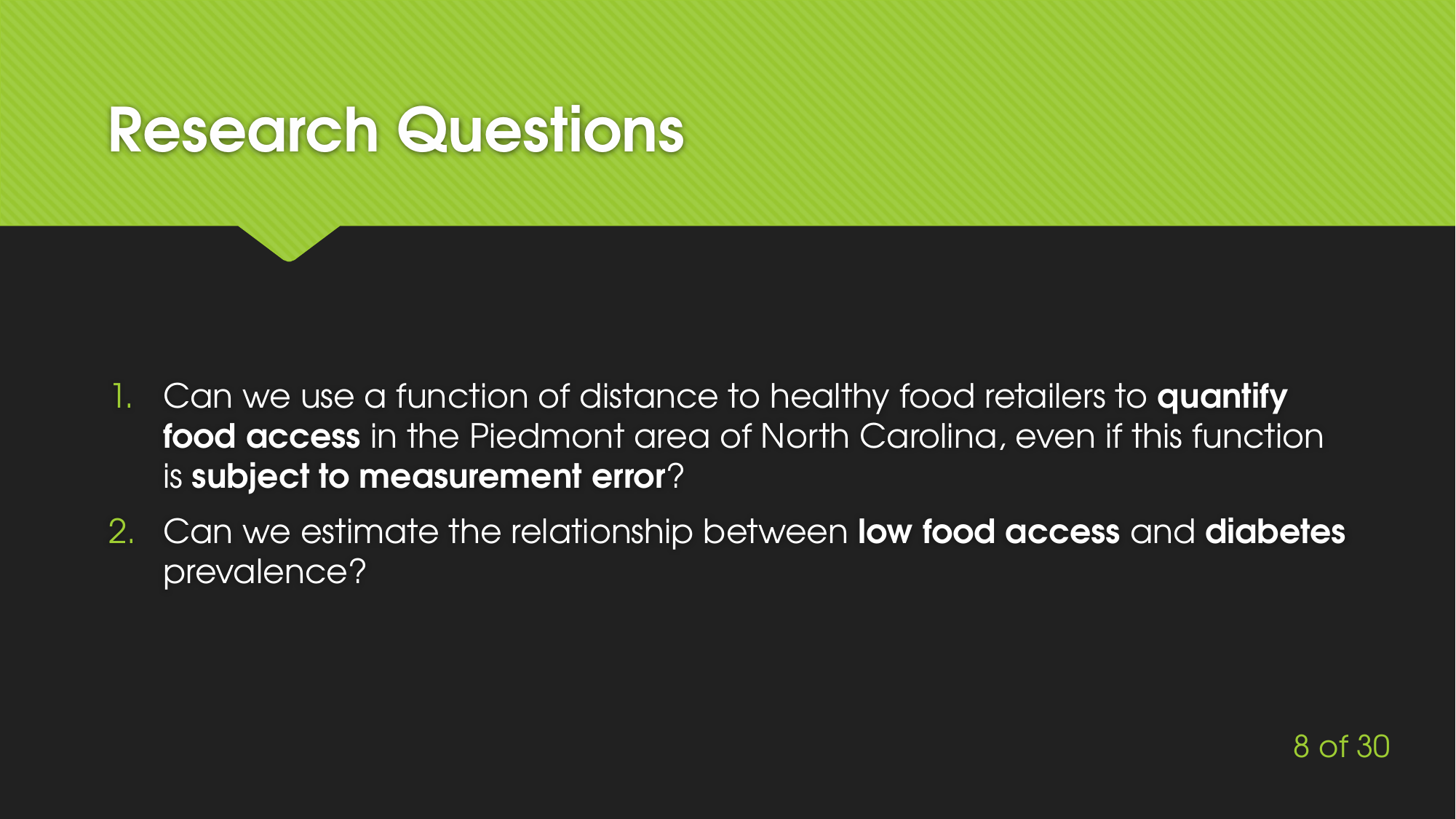

# Research Questions
Can we use a function of distance to healthy food retailers to quantify food access in the Piedmont area of North Carolina, even if this function is subject to measurement error?
Can we estimate the relationship between low food access and diabetes prevalence?
8 of 30